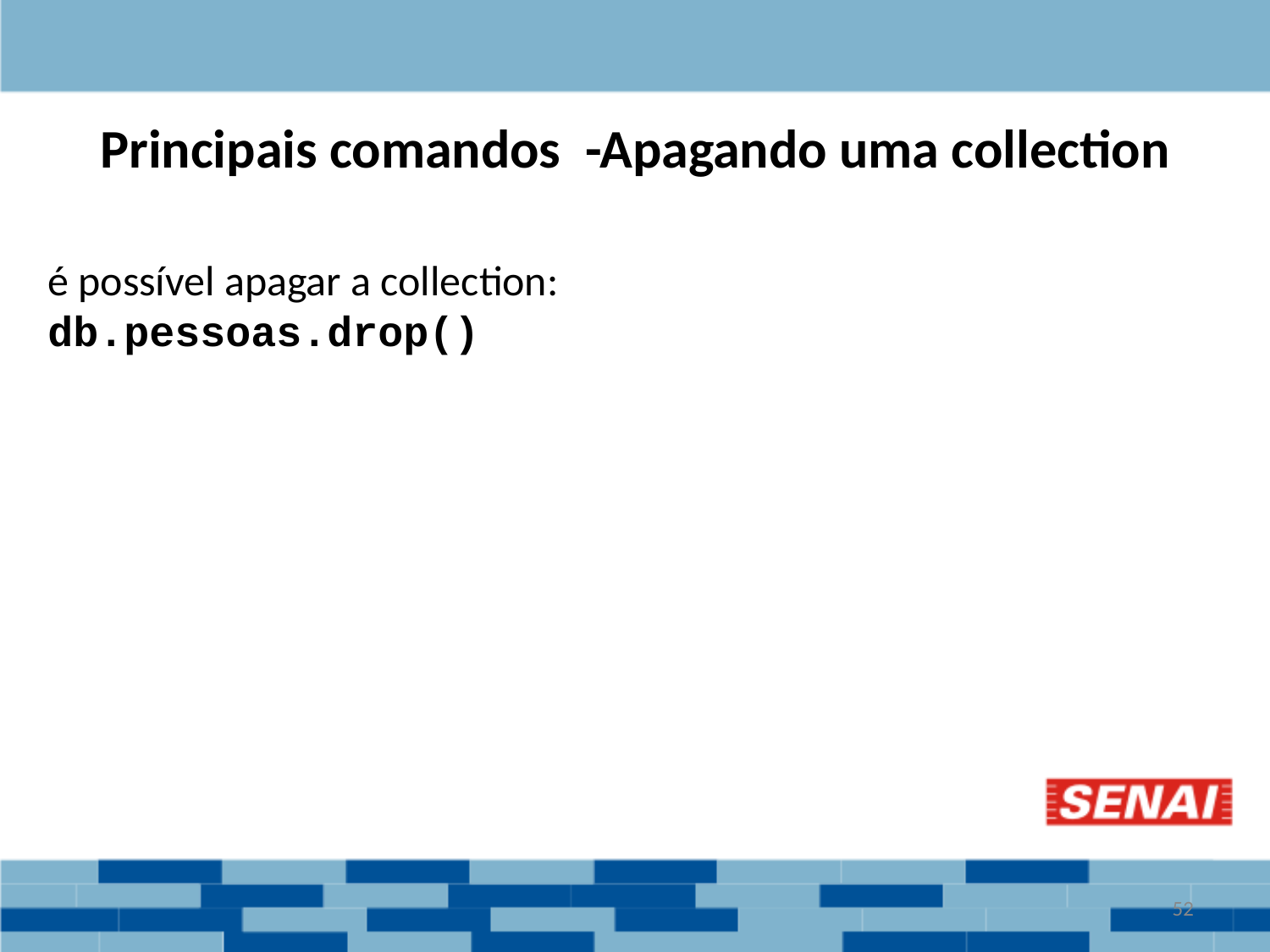

# Principais comandos  -Apagando uma collection
é possível apagar a collection:
db.pessoas.drop()

52